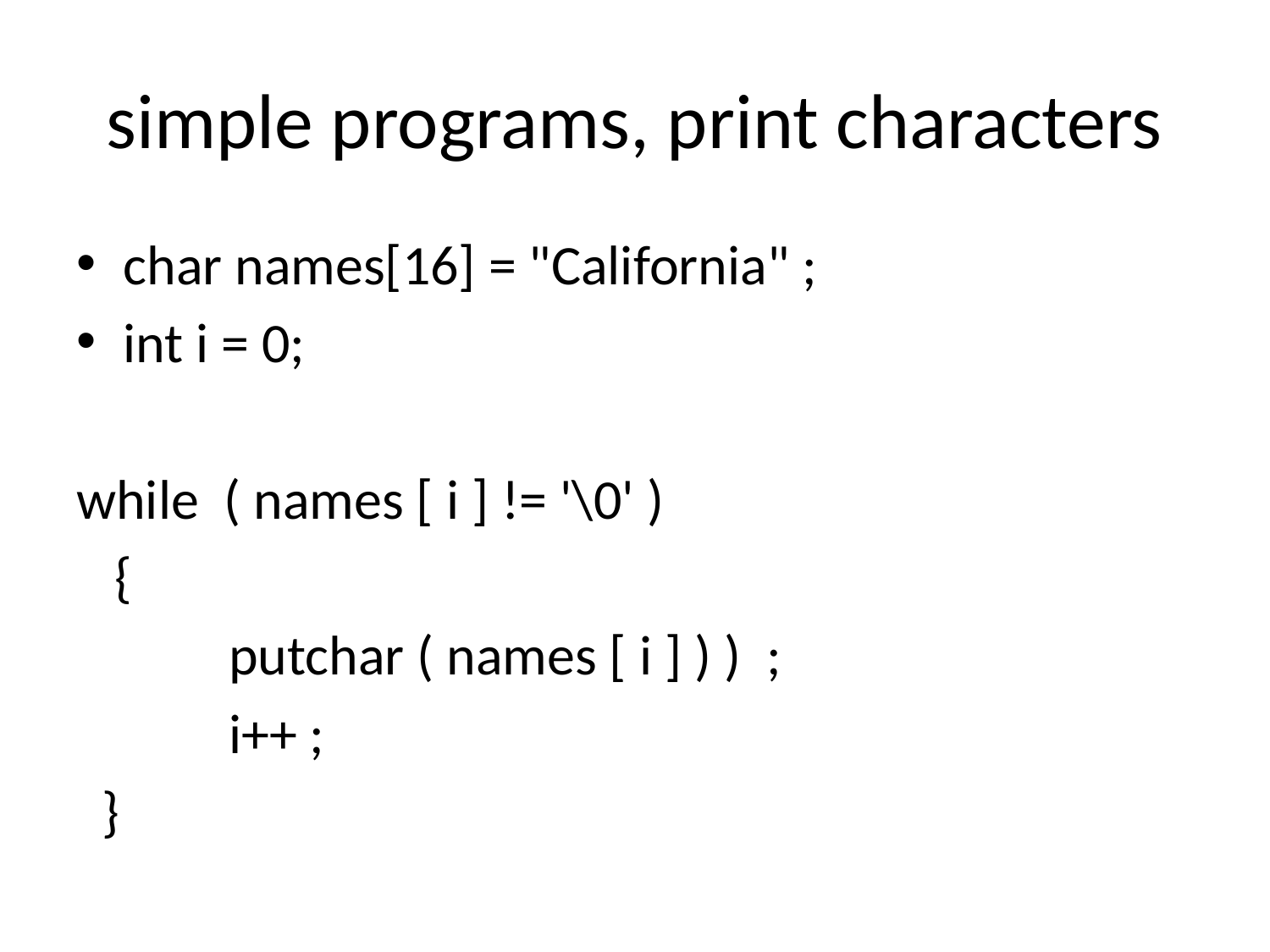

# simple programs, print characters
char names[16] = "California" ;
int i = 0;

while  ( names [ i ] != '\0' )
   {
            putchar ( names [ i ] ) )  ;
            i++ ;
  }